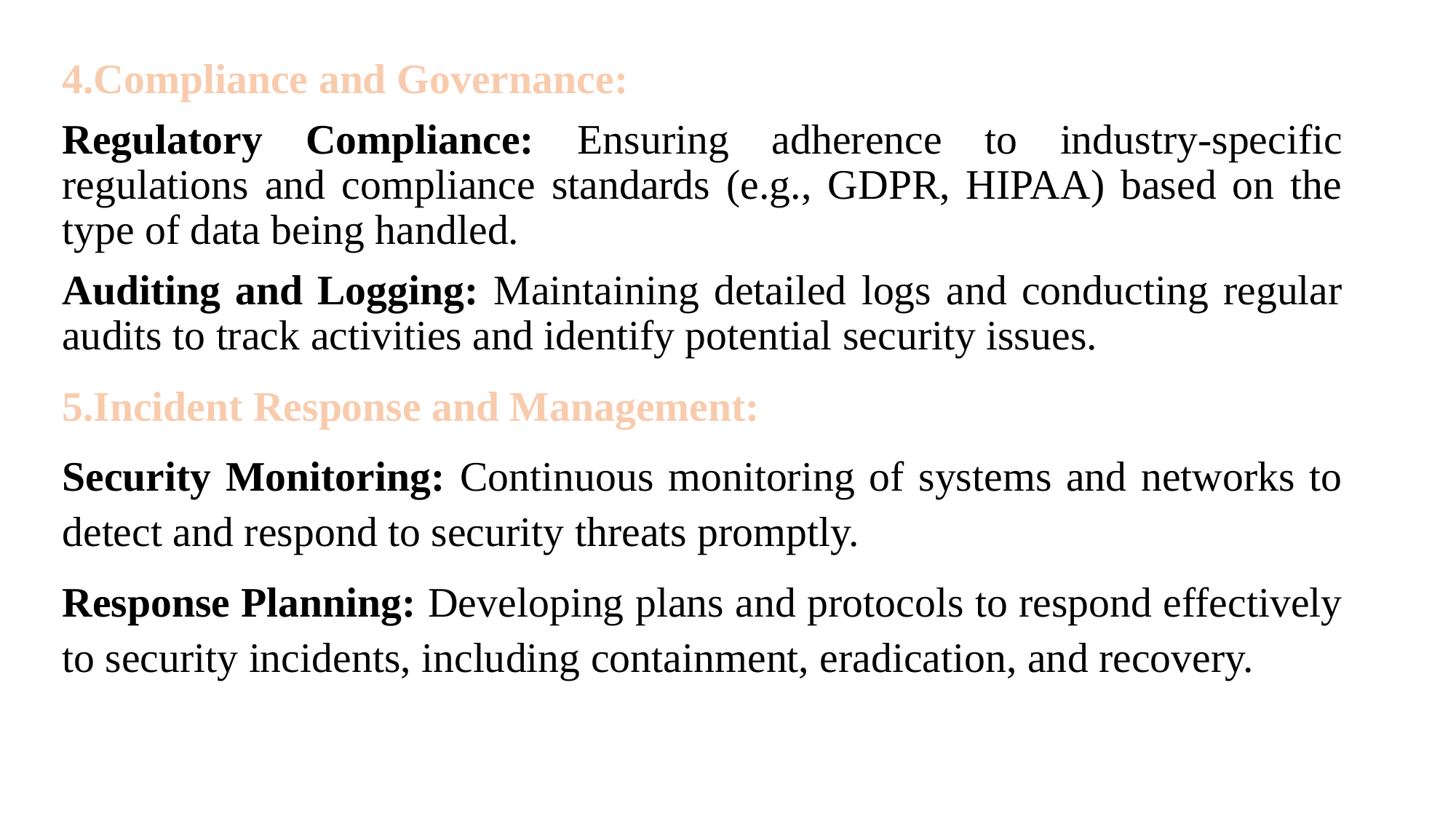

4.Compliance and Governance:
Regulatory Compliance: Ensuring adherence to industry-specific regulations and compliance standards (e.g., GDPR, HIPAA) based on the type of data being handled.
Auditing and Logging: Maintaining detailed logs and conducting regular audits to track activities and identify potential security issues.
5.Incident Response and Management:
Security Monitoring: Continuous monitoring of systems and networks to detect and respond to security threats promptly.
Response Planning: Developing plans and protocols to respond effectively to security incidents, including containment, eradication, and recovery.